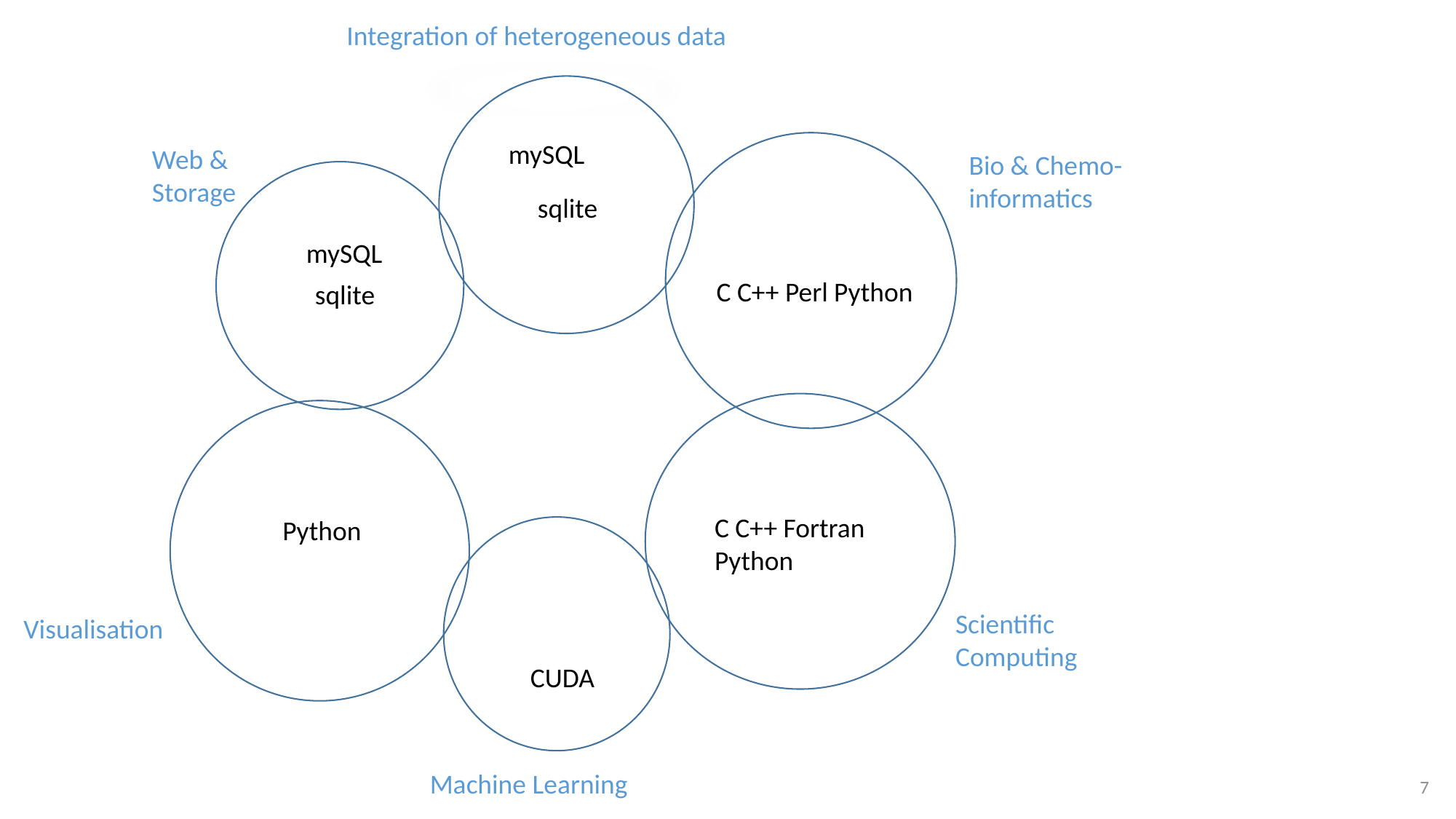

Integration of heterogeneous data

mySQL

Web & Storage
Bio & Chemo-informatics

sqlite
mySQL
C C++ Perl Python
sqlite

C C++ Fortran Python
Python

Scientific Computing
Visualisation
CUDA
Machine Learning
7